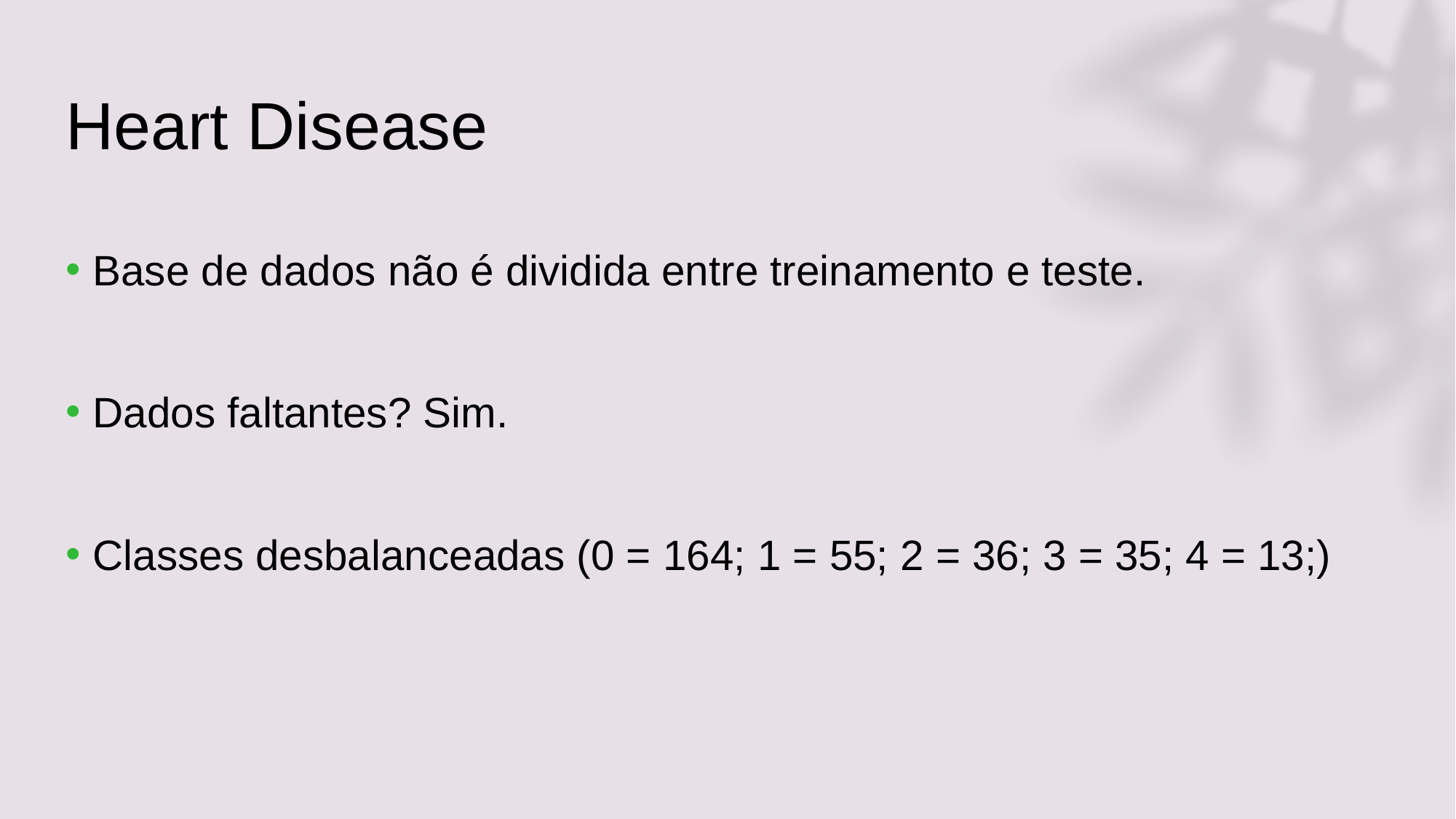

# Heart Disease
Base de dados não é dividida entre treinamento e teste.

Dados faltantes? Sim.

Classes desbalanceadas (0 = 164; 1 = 55; 2 = 36; 3 = 35; 4 = 13;)